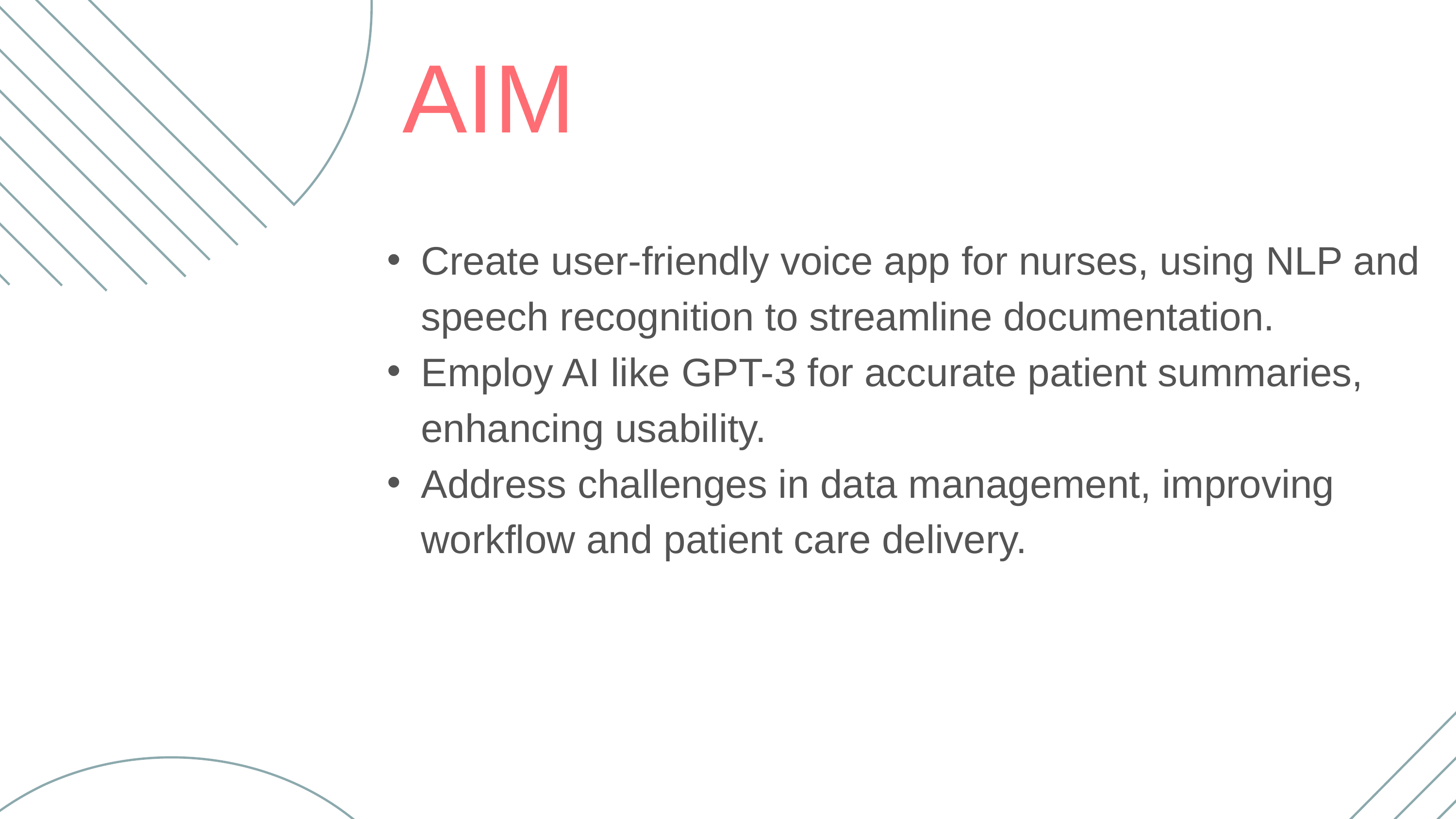

AIM

Create user-friendly voice app for nurses, using NLP and speech recognition to streamline documentation.
Employ AI like GPT-3 for accurate patient summaries, enhancing usability.
Address challenges in data management, improving workflow and patient care delivery.